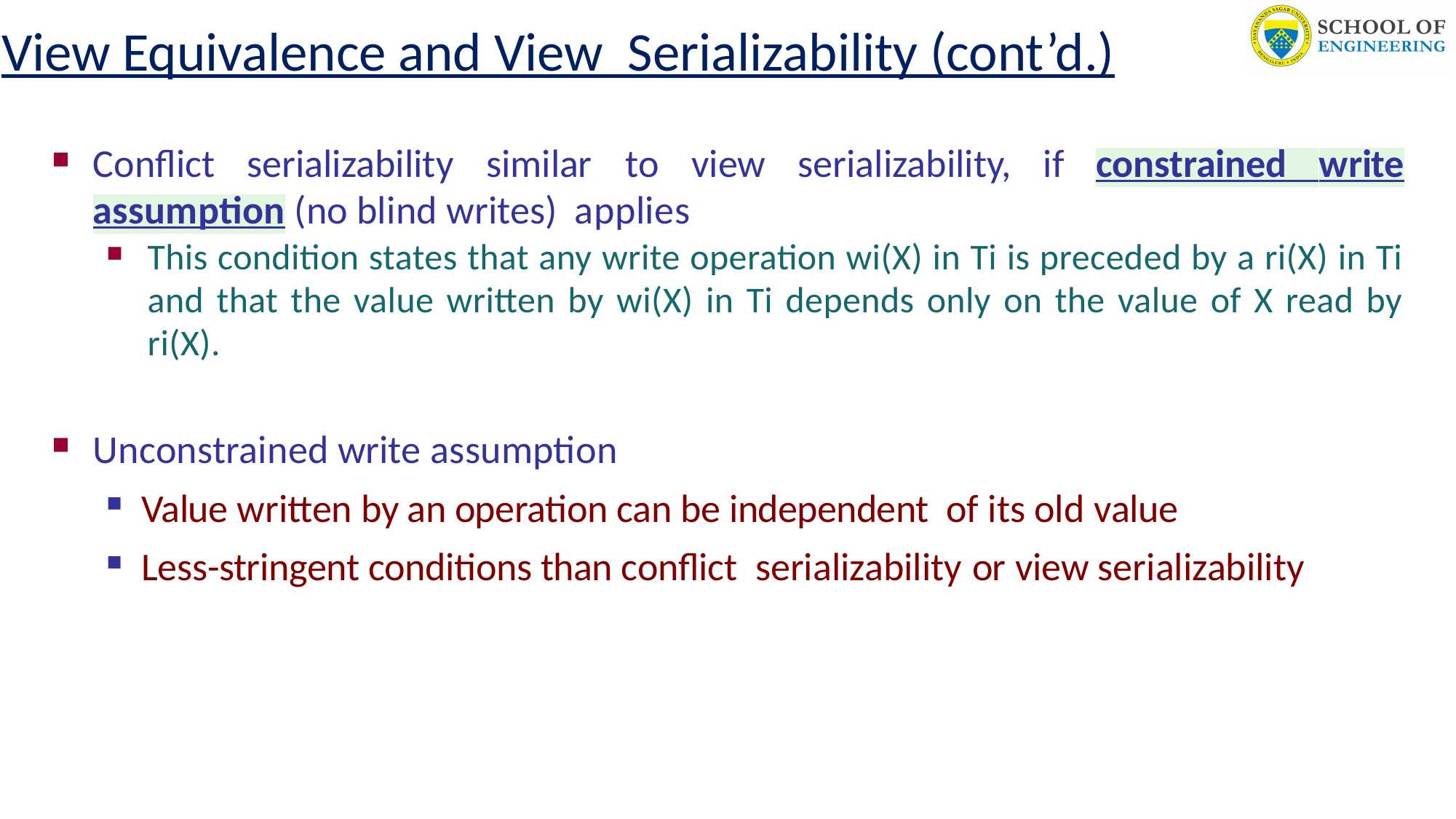

# View Equivalence and View  Serializability (cont’d.)
Conflict serializability similar to view serializability, if constrained write assumption (no blind writes)  applies
This condition states that any write operation wi(X) in Ti is preceded by a ri(X) in Ti and that the value written by wi(X) in Ti depends only on the value of X read by ri(X).

Unconstrained write assumption
Value written by an operation can be independent  of its old value
Less-stringent conditions than conflict  serializability or view serializability